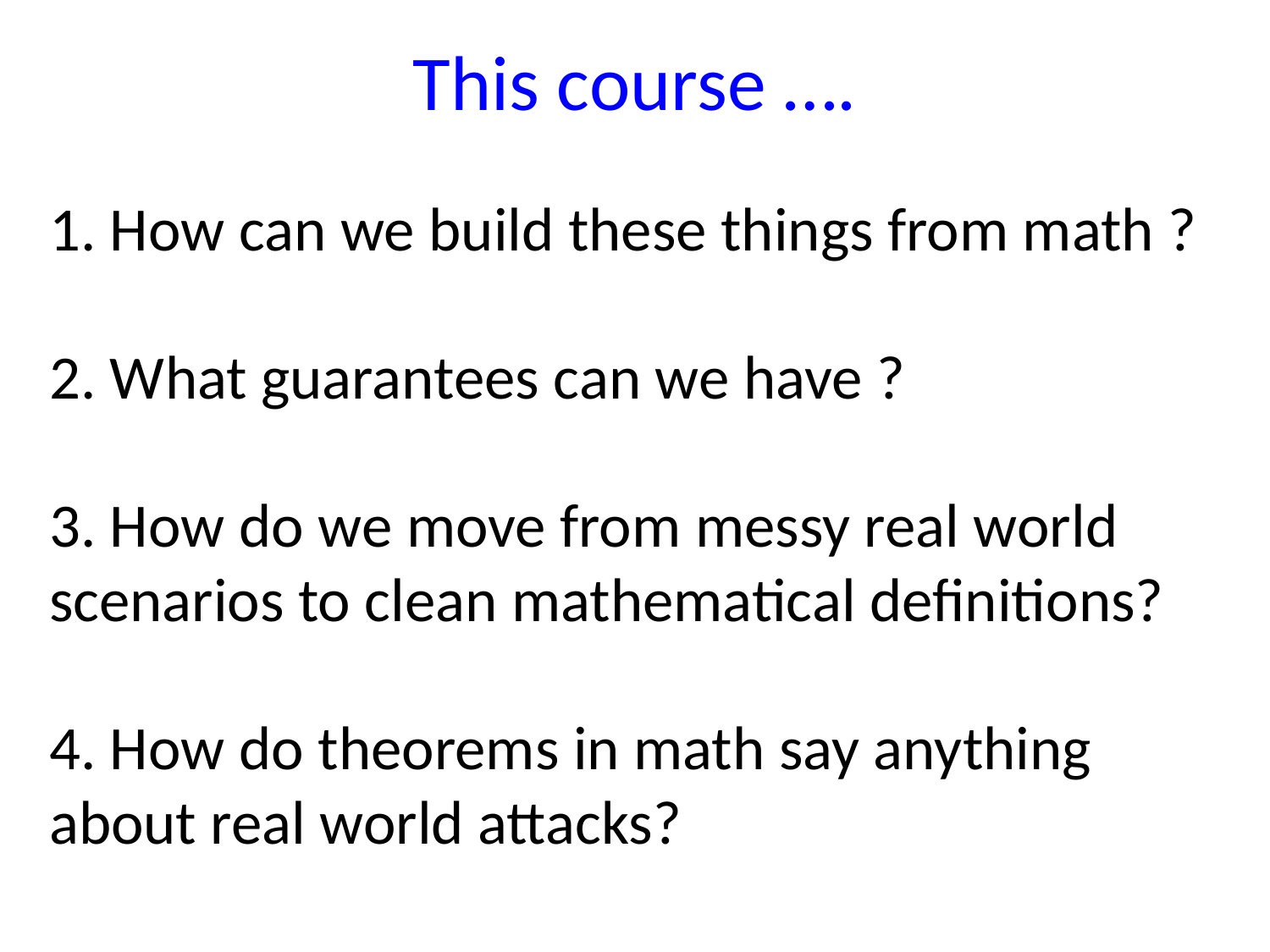

# This course ….
1. How can we build these things from math ?
2. What guarantees can we have ?
3. How do we move from messy real world scenarios to clean mathematical definitions?
4. How do theorems in math say anything about real world attacks?